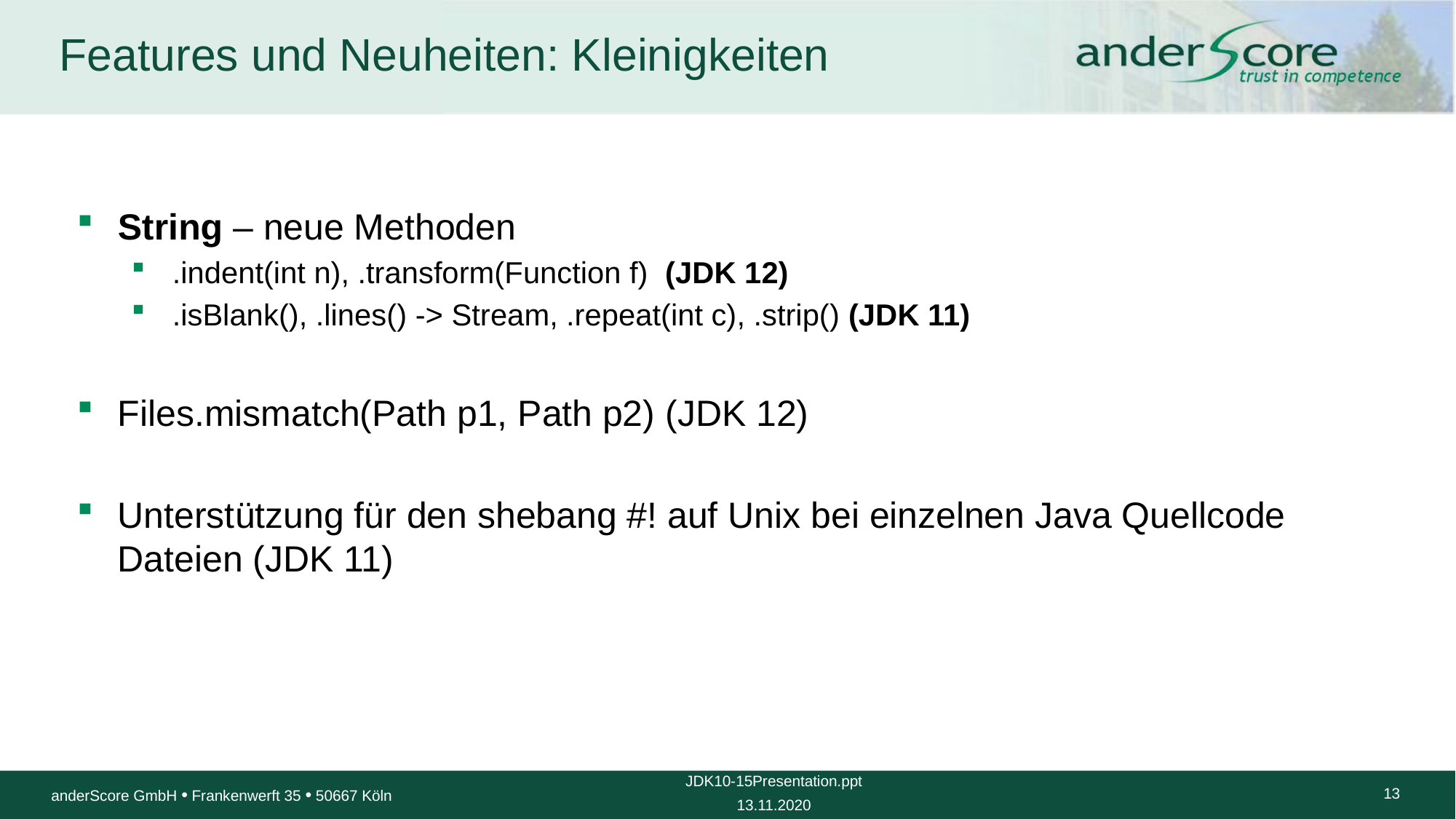

# Features und Neuheiten: Kleinigkeiten

String – neue Methoden
.indent(int n), .transform(Function f)  (JDK 12)
.isBlank(), .lines() -> Stream, .repeat(int c), .strip() (JDK 11)

Files.mismatch(Path p1, Path p2) (JDK 12)

Unterstützung für den shebang #! auf Unix bei einzelnen Java Quellcode Dateien (JDK 11)